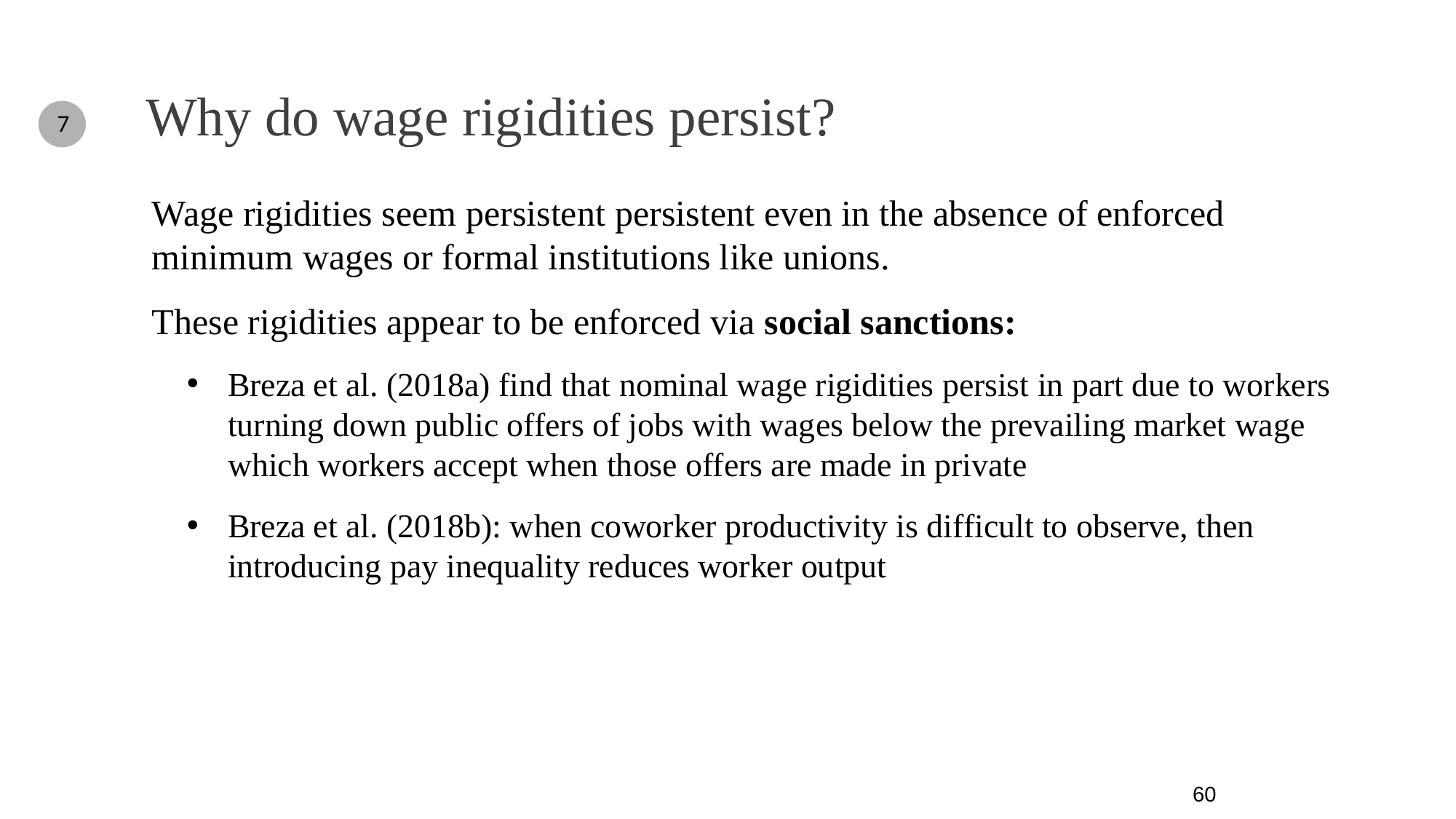

Why do wage rigidities persist?

7
Wage rigidities seem persistent persistent even in the absence of enforced minimum wages or formal institutions like unions.
These rigidities appear to be enforced via social sanctions:
Breza et al. (2018a) find that nominal wage rigidities persist in part due to workers turning down public offers of jobs with wages below the prevailing market wage which workers accept when those offers are made in private
Breza et al. (2018b): when coworker productivity is difficult to observe, then introducing pay inequality reduces worker output

60